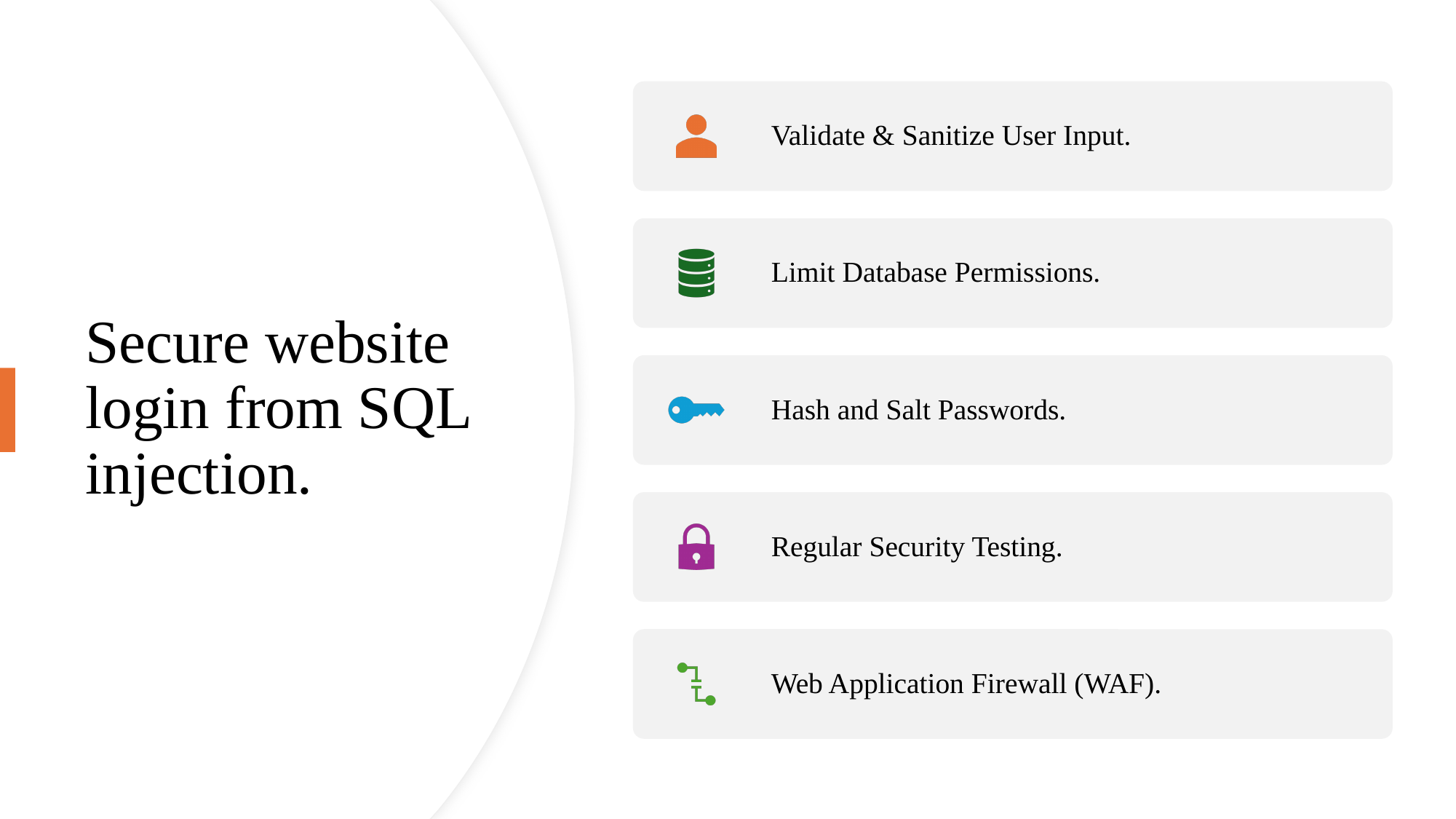

Validate & Sanitize User Input.
Limit Database Permissions.
Hash and Salt Passwords.
Regular Security Testing.
Web Application Firewall (WAF).
# Secure website login from SQL injection.